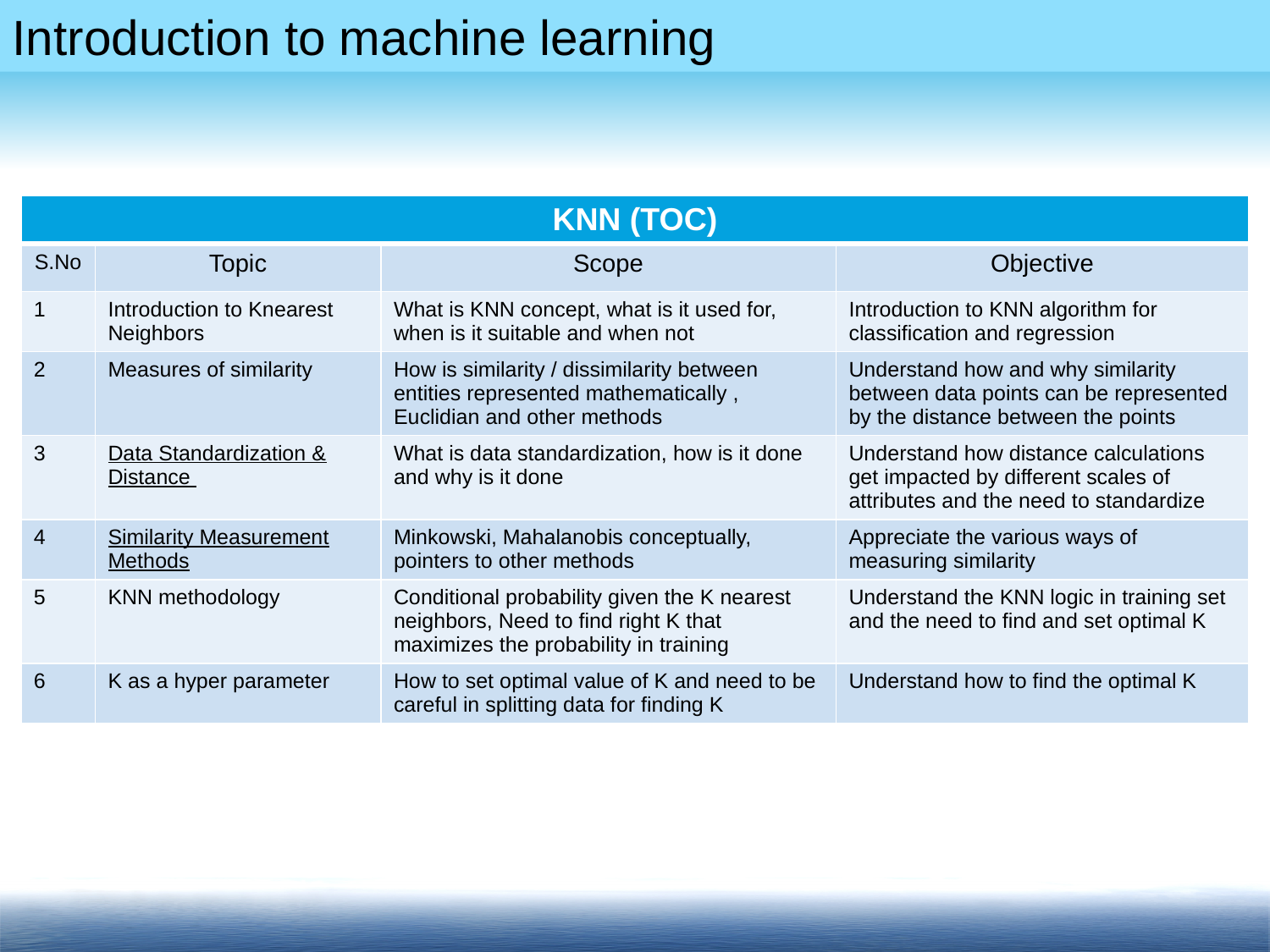

| KNN (TOC) |  |  |  |
| --- | --- | --- | --- |
| S.No | Topic | Scope | Objective |
| 1 | Introduction to Knearest Neighbors | What is KNN concept, what is it used for, when is it suitable and when not | Introduction to KNN algorithm for classification and regression |
| 2 | Measures of similarity | How is similarity / dissimilarity between entities represented mathematically , Euclidian and other methods | Understand how and why similarity between data points can be represented by the distance between the points |
| 3 | Data Standardization & Distance | What is data standardization, how is it done and why is it done | Understand how distance calculations get impacted by different scales of attributes and the need to standardize |
| 4 | Similarity Measurement Methods | Minkowski, Mahalanobis conceptually, pointers to other methods | Appreciate the various ways of measuring similarity |
| 5 | KNN methodology | Conditional probability given the K nearest neighbors, Need to find right K that maximizes the probability in training | Understand the KNN logic in training set and the need to find and set optimal K |
| 6 | K as a hyper parameter | How to set optimal value of K and need to be careful in splitting data for finding K | Understand how to find the optimal K |